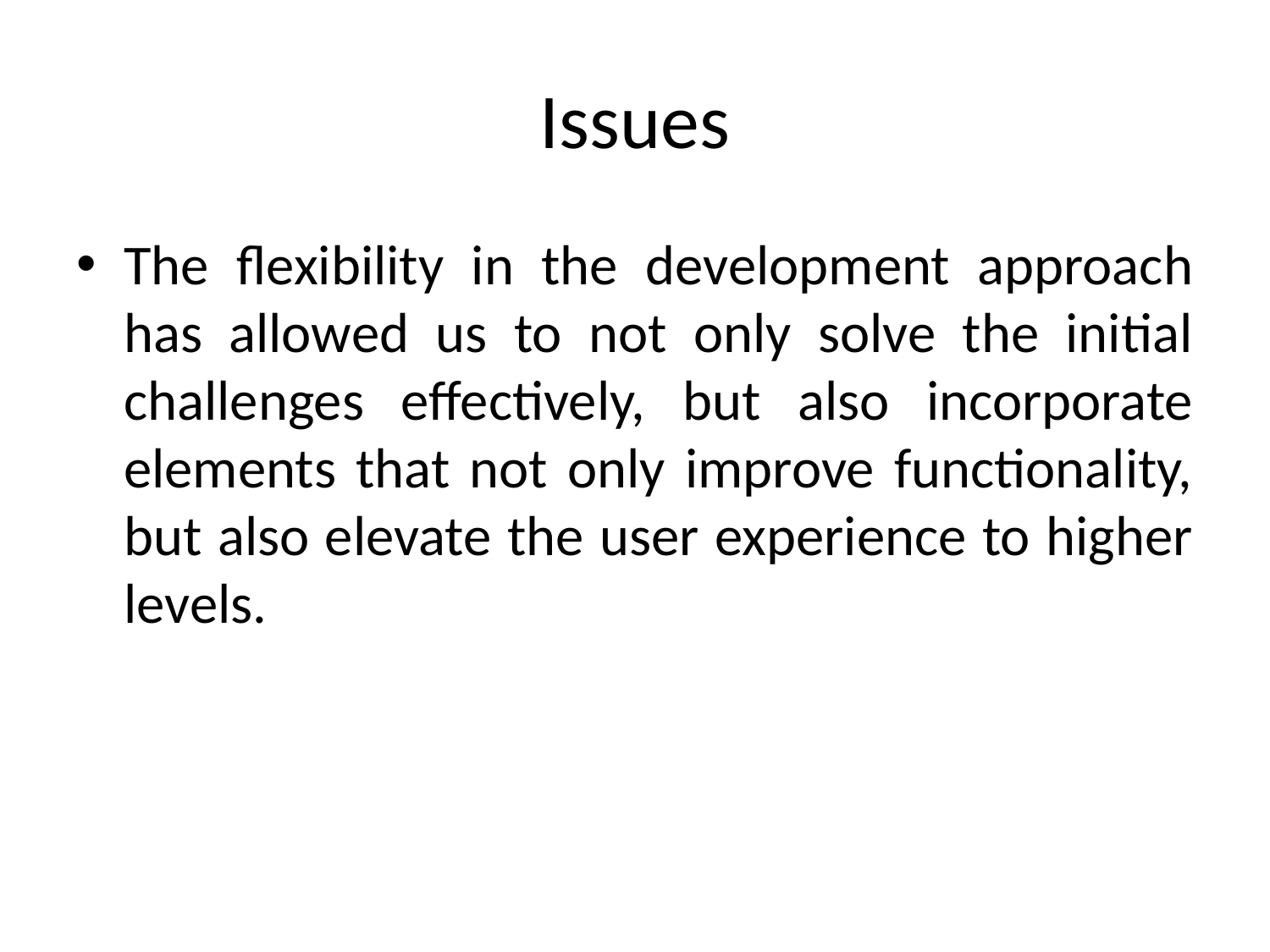

# Issues
The flexibility in the development approach has allowed us to not only solve the initial challenges effectively, but also incorporate elements that not only improve functionality, but also elevate the user experience to higher levels.